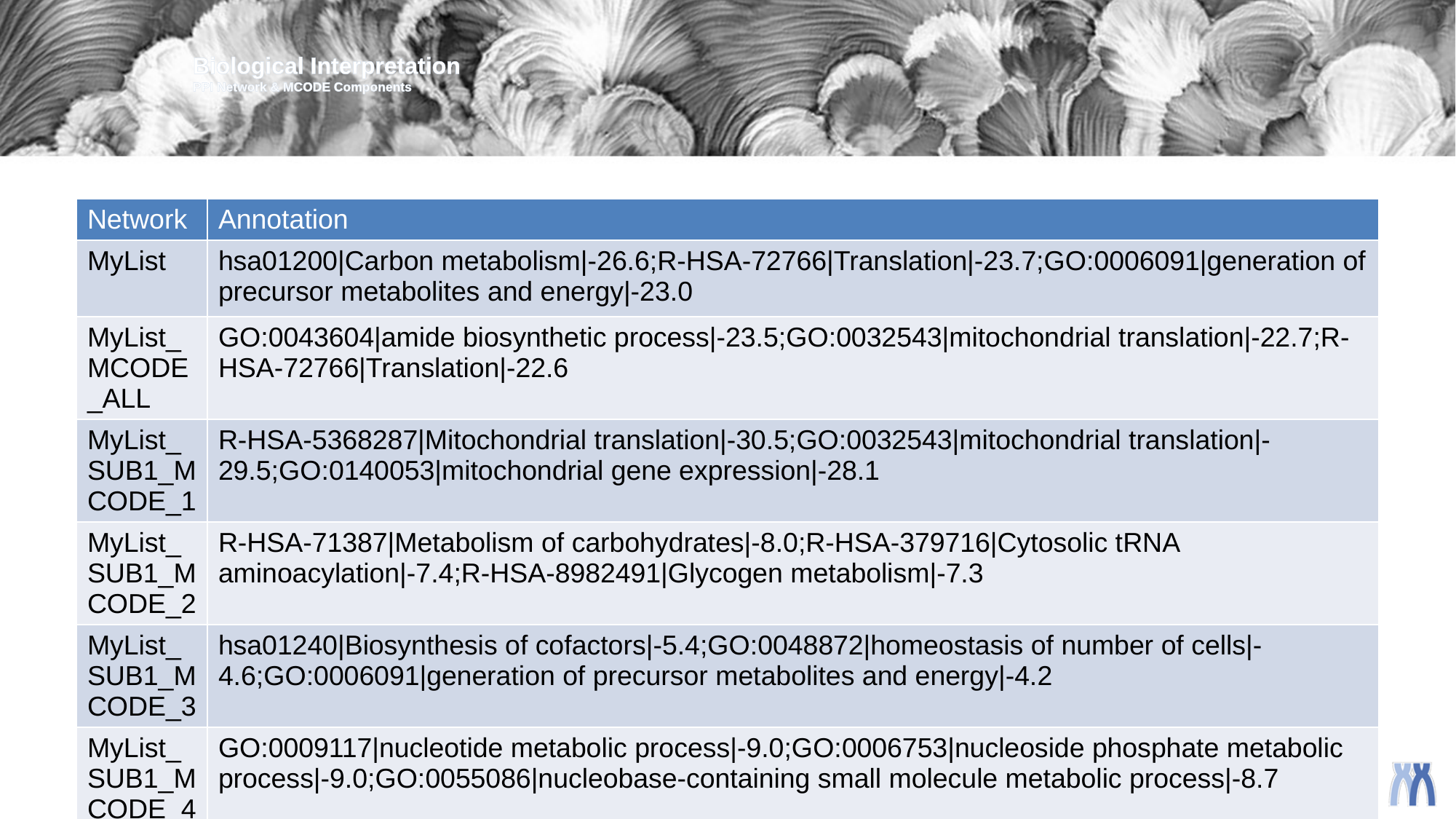

Biological Interpretation
PPI Network & MCODE Components
| Network | Annotation |
| --- | --- |
| MyList | hsa01200|Carbon metabolism|-26.6;R-HSA-72766|Translation|-23.7;GO:0006091|generation of precursor metabolites and energy|-23.0 |
| MyList\_MCODE\_ALL | GO:0043604|amide biosynthetic process|-23.5;GO:0032543|mitochondrial translation|-22.7;R-HSA-72766|Translation|-22.6 |
| MyList\_SUB1\_MCODE\_1 | R-HSA-5368287|Mitochondrial translation|-30.5;GO:0032543|mitochondrial translation|-29.5;GO:0140053|mitochondrial gene expression|-28.1 |
| MyList\_SUB1\_MCODE\_2 | R-HSA-71387|Metabolism of carbohydrates|-8.0;R-HSA-379716|Cytosolic tRNA aminoacylation|-7.4;R-HSA-8982491|Glycogen metabolism|-7.3 |
| MyList\_SUB1\_MCODE\_3 | hsa01240|Biosynthesis of cofactors|-5.4;GO:0048872|homeostasis of number of cells|-4.6;GO:0006091|generation of precursor metabolites and energy|-4.2 |
| MyList\_SUB1\_MCODE\_4 | GO:0009117|nucleotide metabolic process|-9.0;GO:0006753|nucleoside phosphate metabolic process|-9.0;GO:0055086|nucleobase-containing small molecule metabolic process|-8.7 |
| MyList\_SUB1\_MCODE\_5 | GO:0043604|amide biosynthetic process|-5.2;GO:0043603|amide metabolic process|-4.7 |